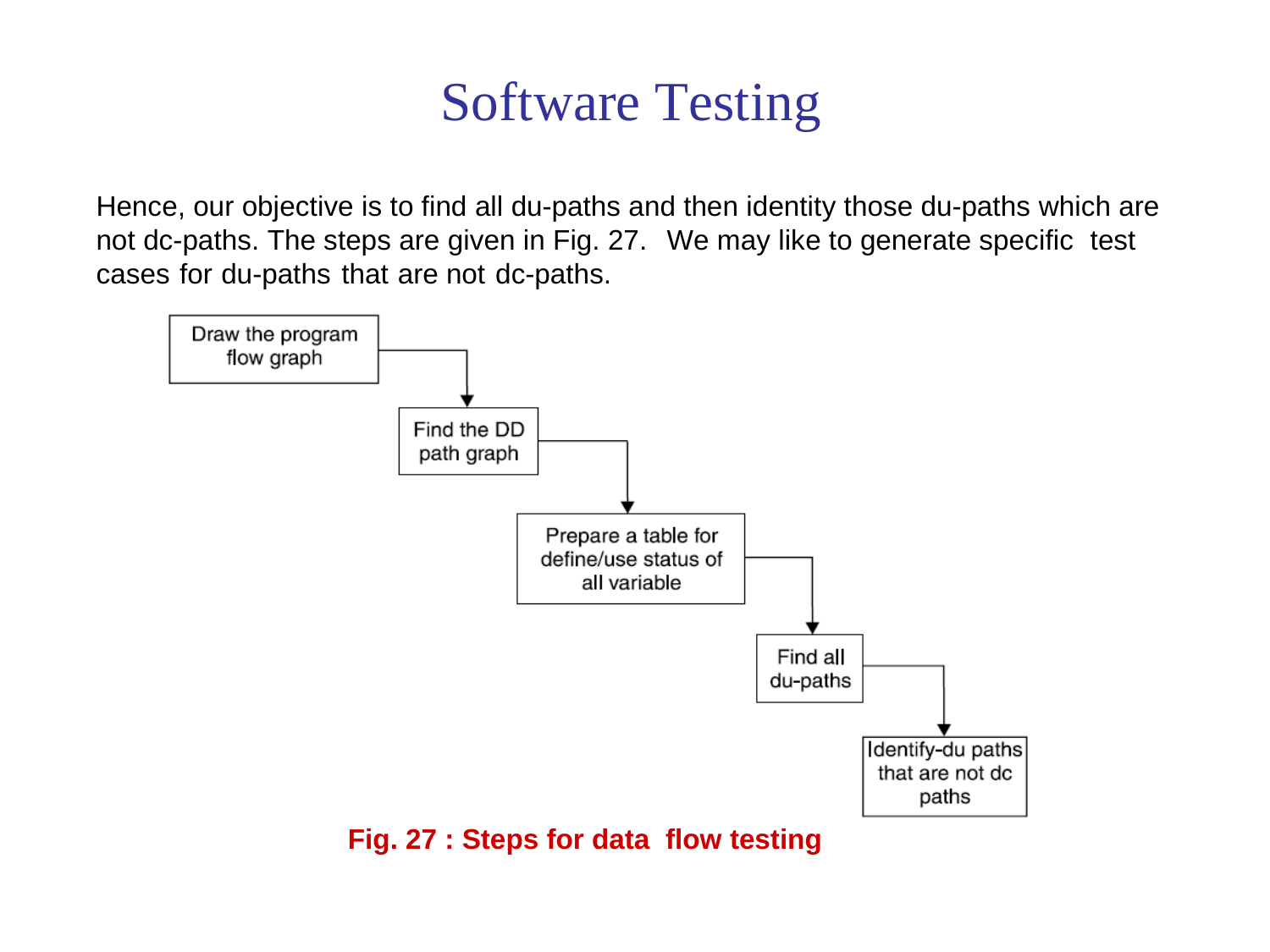

Software Testing
Hence, our objective is to find all du-paths and then identity those du-paths which are
not dc-paths. The steps are given in Fig. 27.
We may like to generate specific
test
cases
for
du-paths
that
are not
dc-paths.

Fig. 27 : Steps for data
flow testing